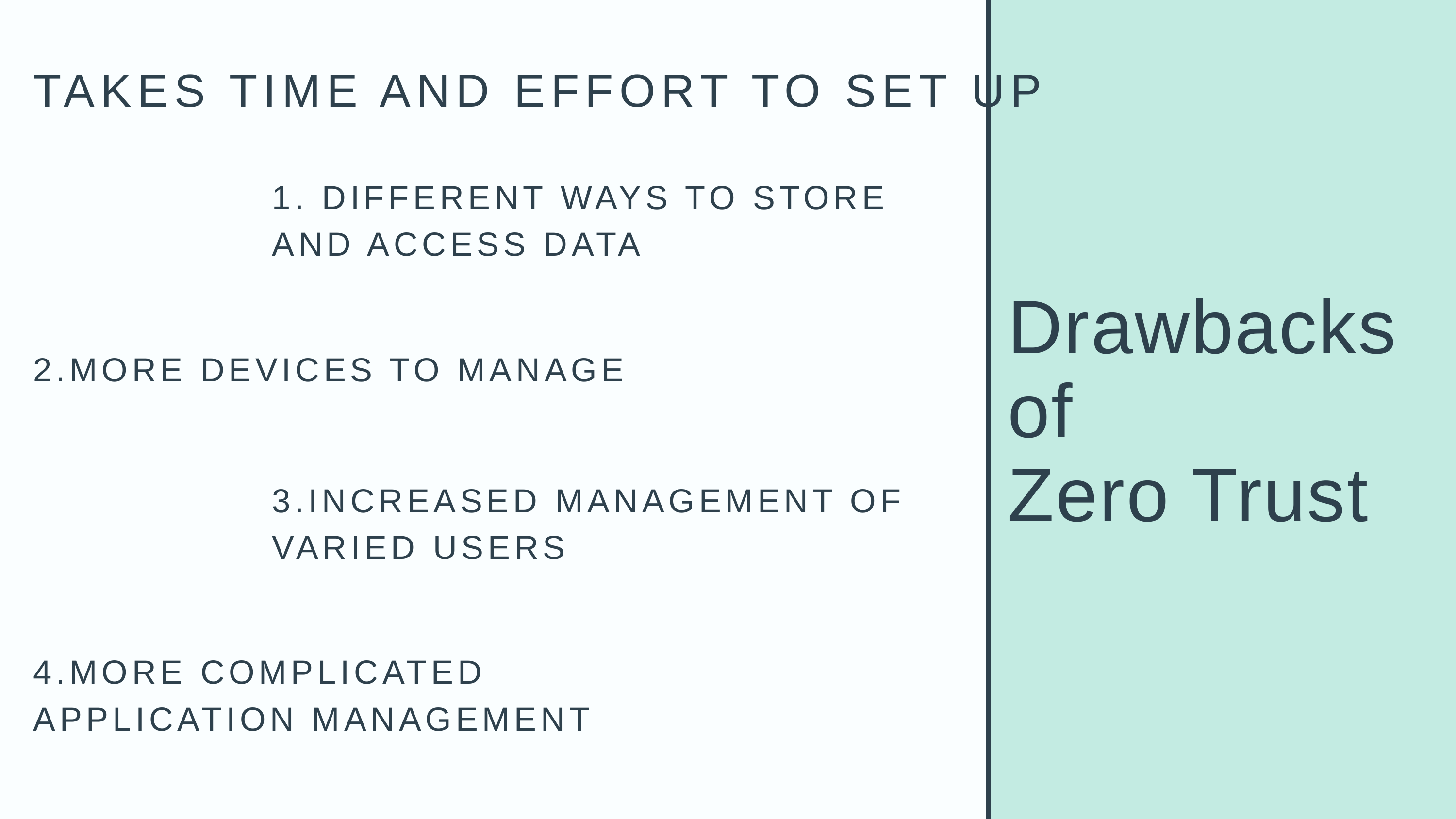

TAKES TIME AND EFFORT TO SET UP

1. DIFFERENT WAYS TO STORE AND ACCESS DATA

Drawbacks
of
Zero Trust
2.MORE DEVICES TO MANAGE

3.INCREASED MANAGEMENT OF VARIED USERS

4.MORE COMPLICATED APPLICATION MANAGEMENT